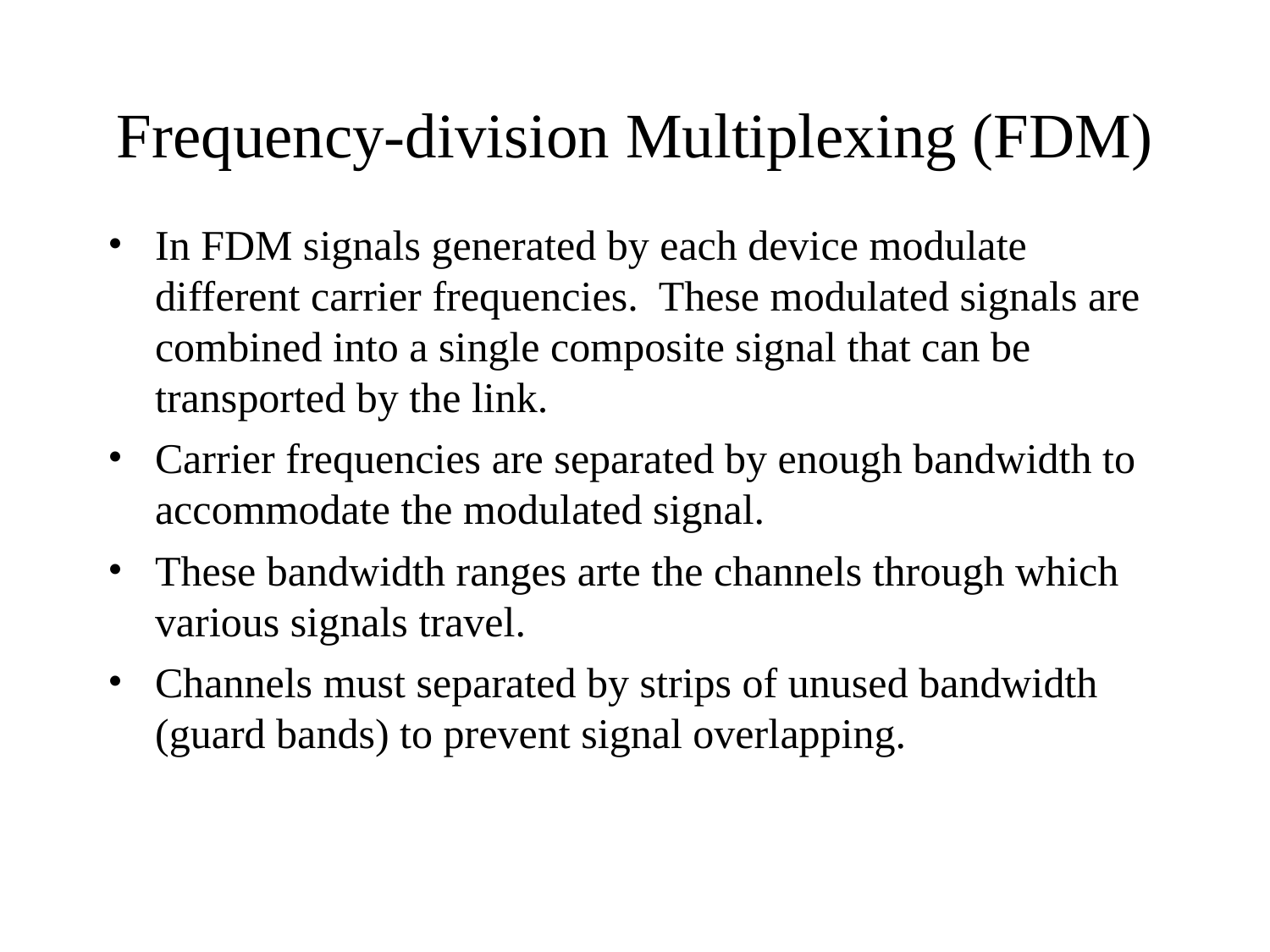

Frequency-division Multiplexing (FDM)
In FDM signals generated by each device modulate different carrier frequencies.  These modulated signals are combined into a single composite signal that can be transported by the link.
Carrier frequencies are separated by enough bandwidth to accommodate the modulated signal.
These bandwidth ranges arte the channels through which various signals travel.
Channels must separated by strips of unused bandwidth (guard bands) to prevent signal overlapping.